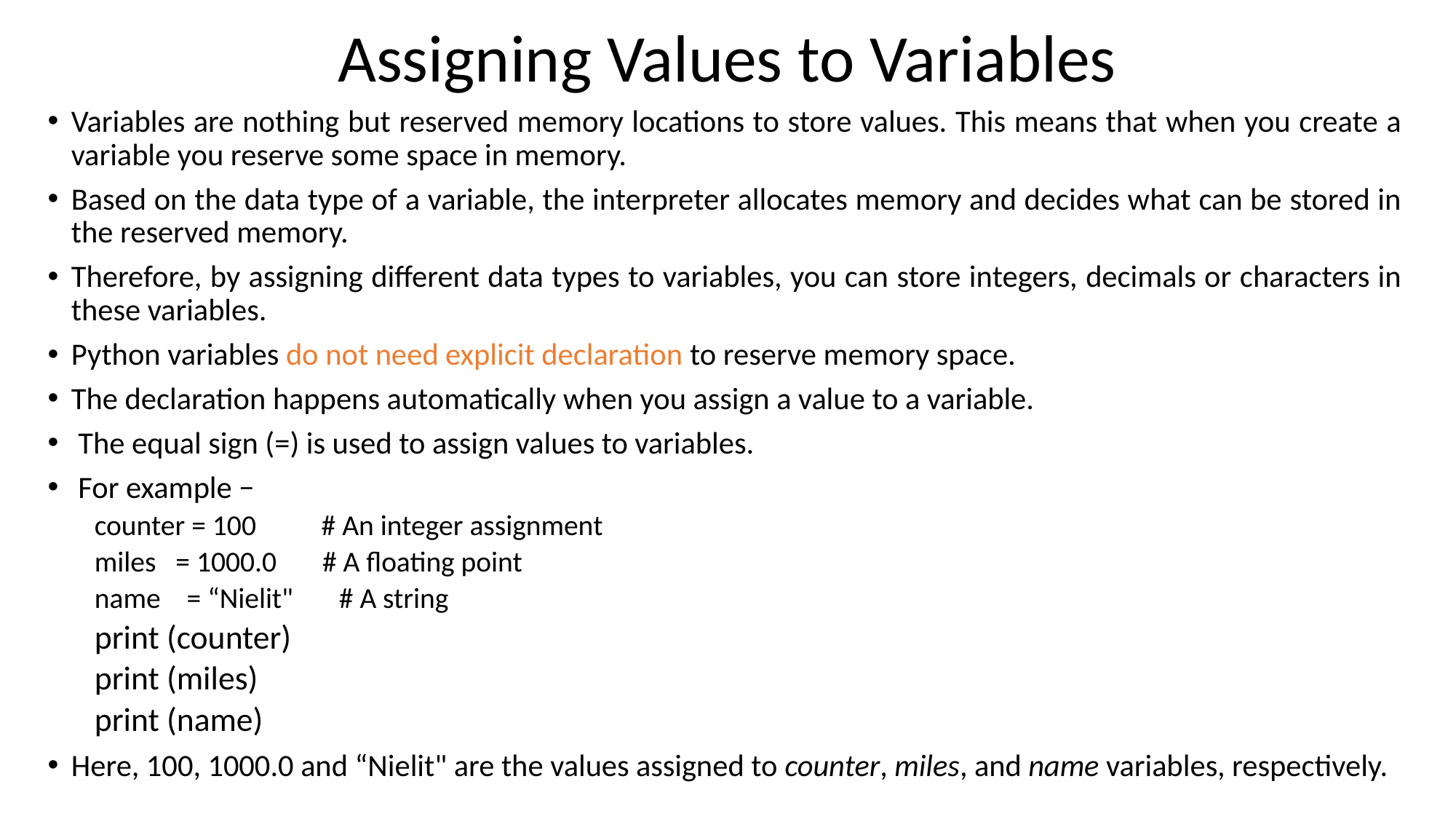

# Assigning Values to Variables
Variables are nothing but reserved memory locations to store values. This means that when you create a variable you reserve some space in memory.
Based on the data type of a variable, the interpreter allocates memory and decides what can be stored in the reserved memory.
Therefore, by assigning different data types to variables, you can store integers, decimals or characters in these variables.
Python variables do not need explicit declaration to reserve memory space.
The declaration happens automatically when you assign a value to a variable.
 The equal sign (=) is used to assign values to variables.
 For example −
counter = 100          # An integer assignment
miles   = 1000.0       # A floating point
name    = “Nielit"       # A string
print (counter)
print (miles)
print (name)
Here, 100, 1000.0 and “Nielit" are the values assigned to counter, miles, and name variables, respectively.